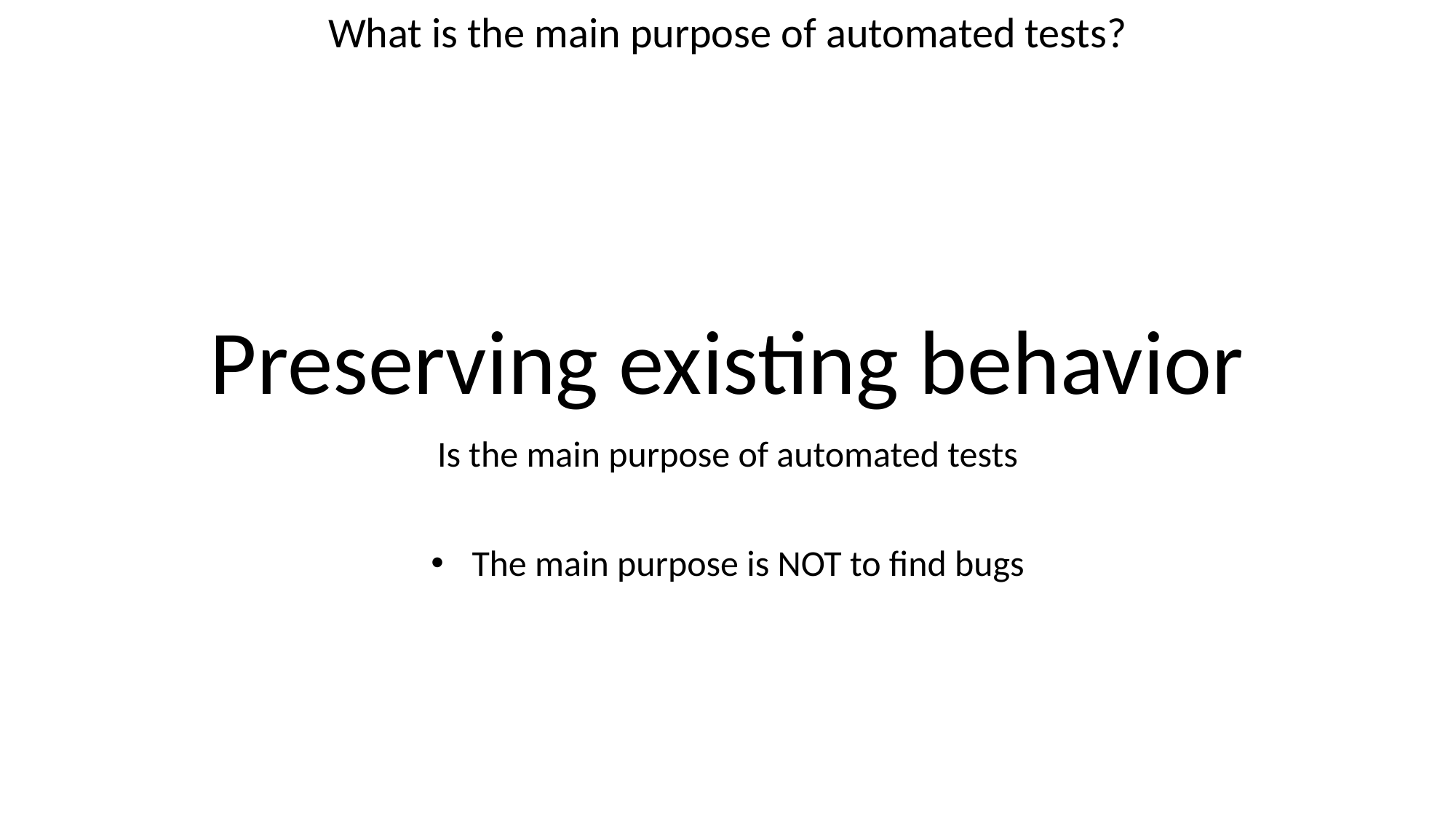

What is the main purpose of automated tests?
# Preserving existing behavior
Is the main purpose of automated tests

The main purpose is NOT to find bugs